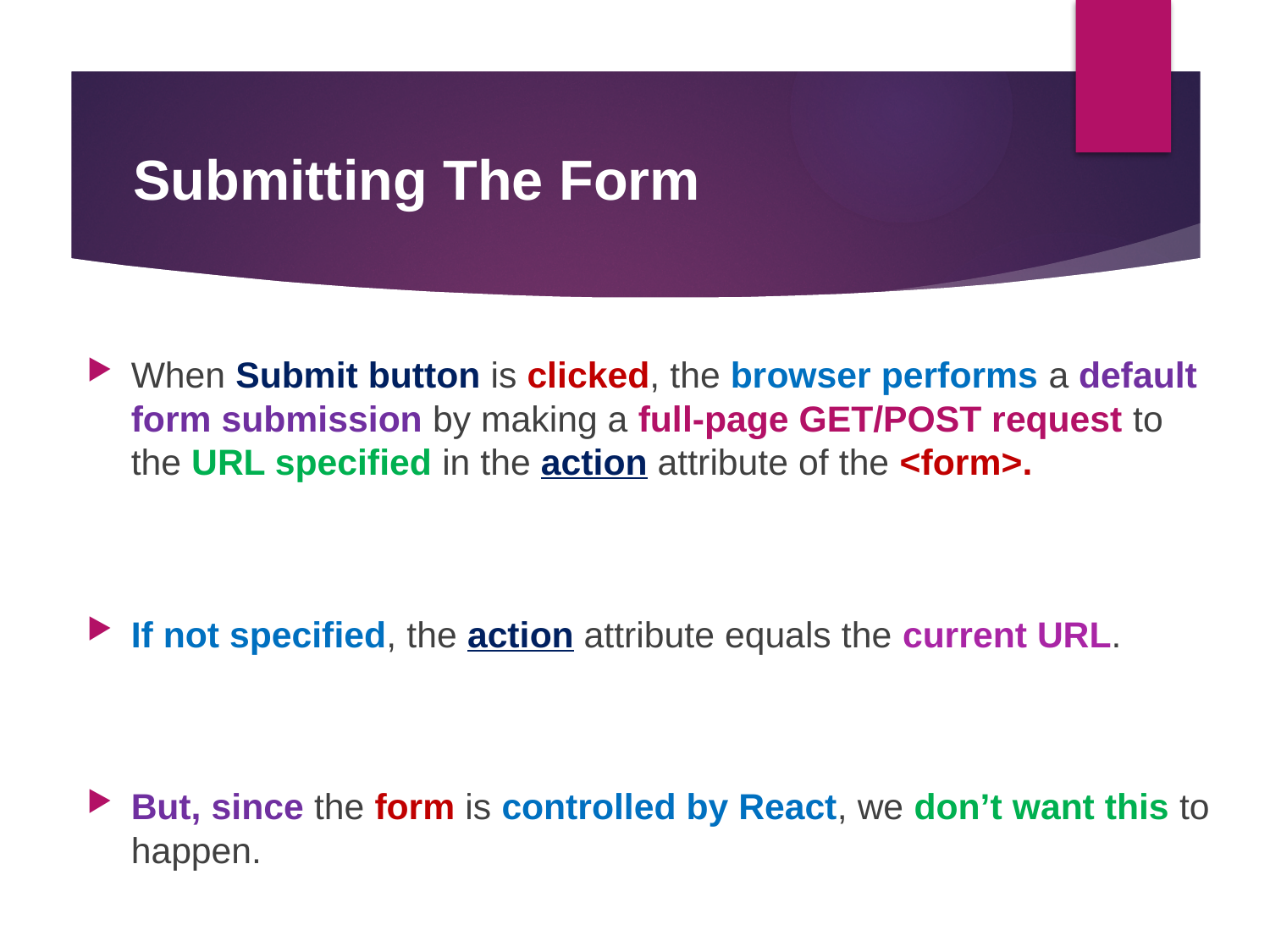

#
Submitting The Form
When Submit button is clicked, the browser performs a default form submission by making a full-page GET/POST request to the URL specified in the action attribute of the <form>.

If not specified, the action attribute equals the current URL.

But, since the form is controlled by React, we don’t want this to happen.